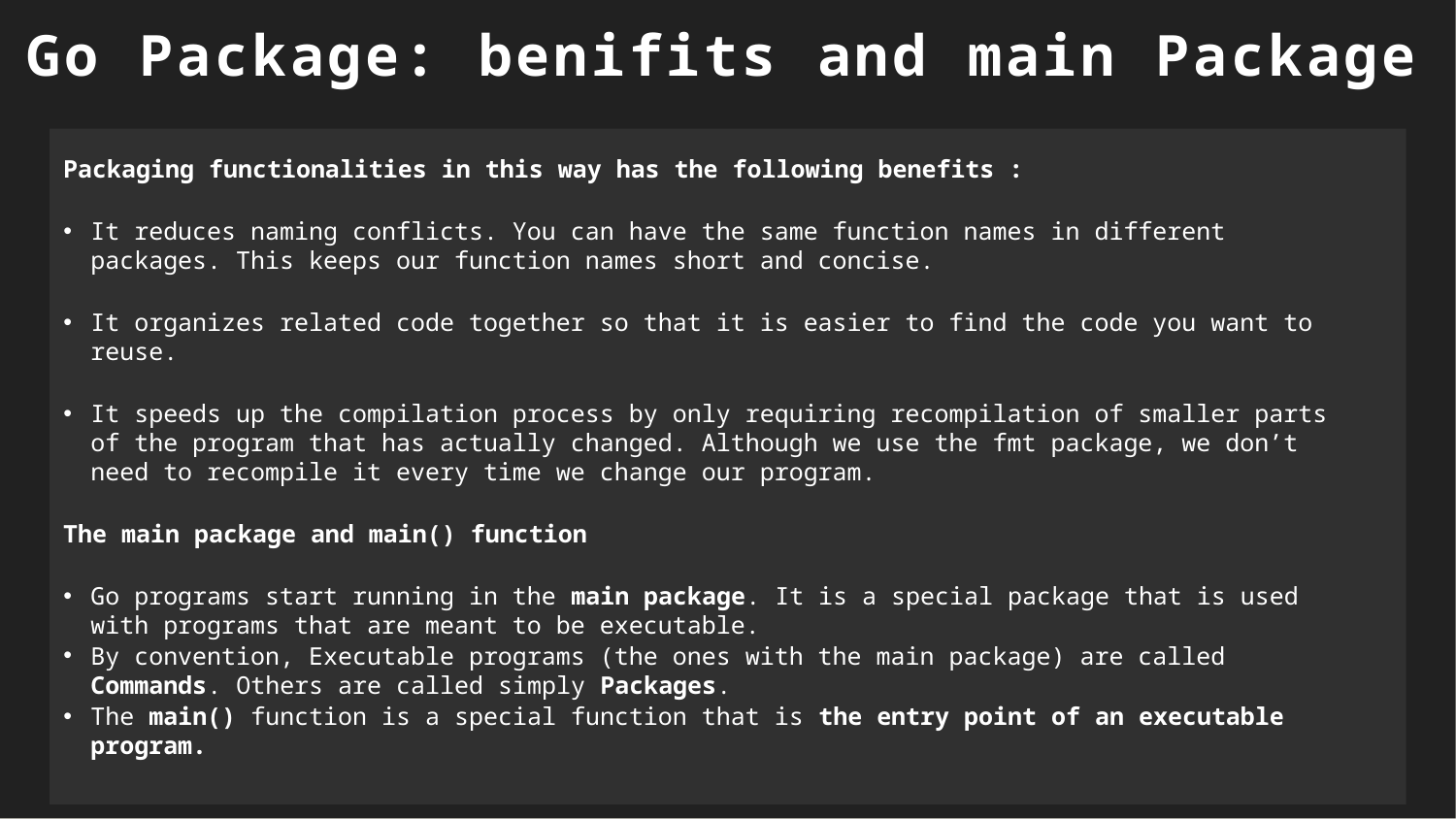

Go Package: benifits and main Package

Packaging functionalities in this way has the following benefits :

It reduces naming conflicts. You can have the same function names in different packages. This keeps our function names short and concise.

It organizes related code together so that it is easier to find the code you want to reuse.

It speeds up the compilation process by only requiring recompilation of smaller parts of the program that has actually changed. Although we use the fmt package, we don’t need to recompile it every time we change our program.

The main package and main() function

Go programs start running in the main package. It is a special package that is used with programs that are meant to be executable.
By convention, Executable programs (the ones with the main package) are called Commands. Others are called simply Packages.
The main() function is a special function that is the entry point of an executable program.